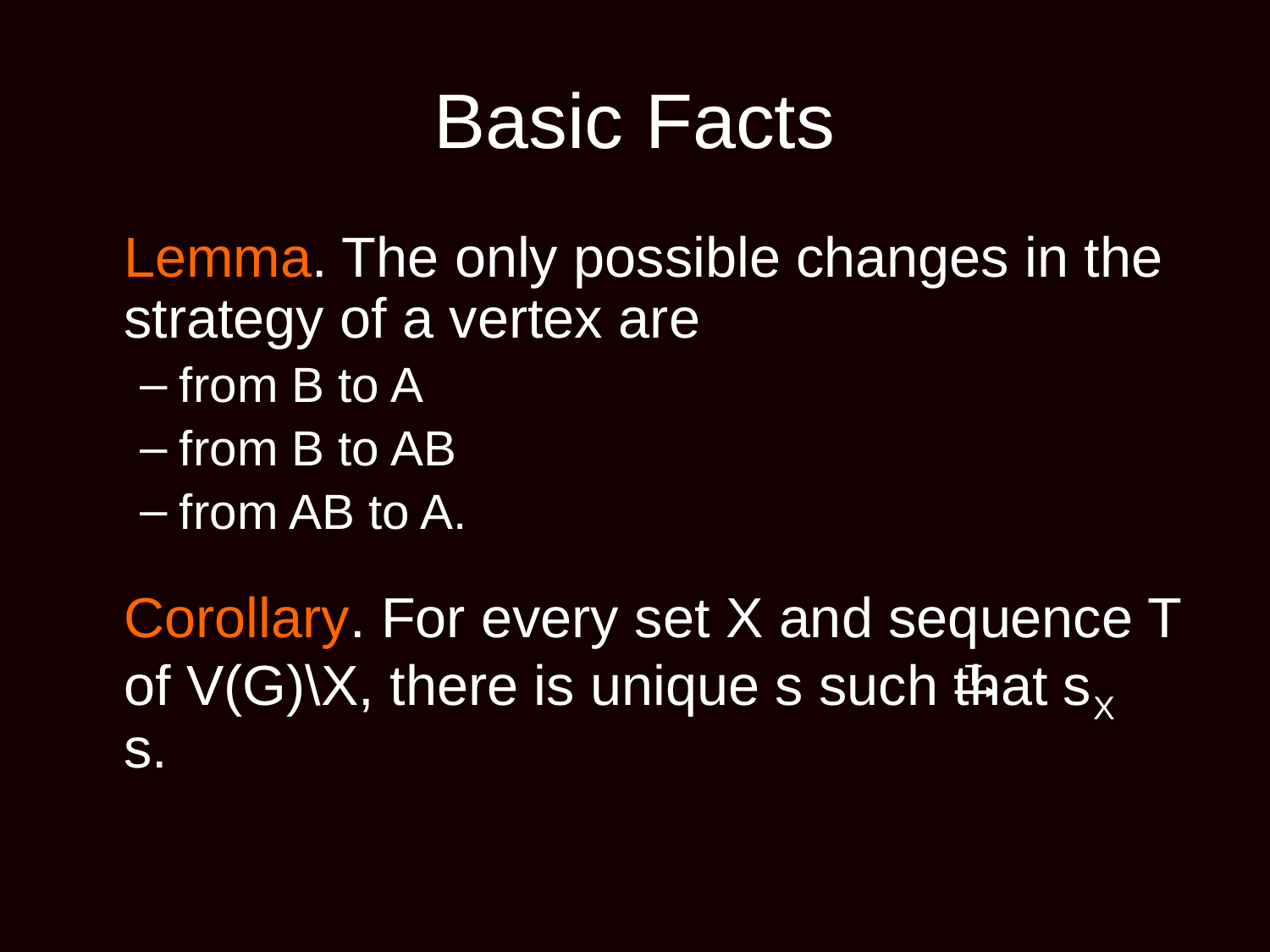

# Basic Facts
	Lemma. The only possible changes in the strategy of a vertex are
from B to A
from B to AB
from AB to A.

	Corollary. For every set X and sequence T of V(G)\X, there is unique s such that sX    s.
T